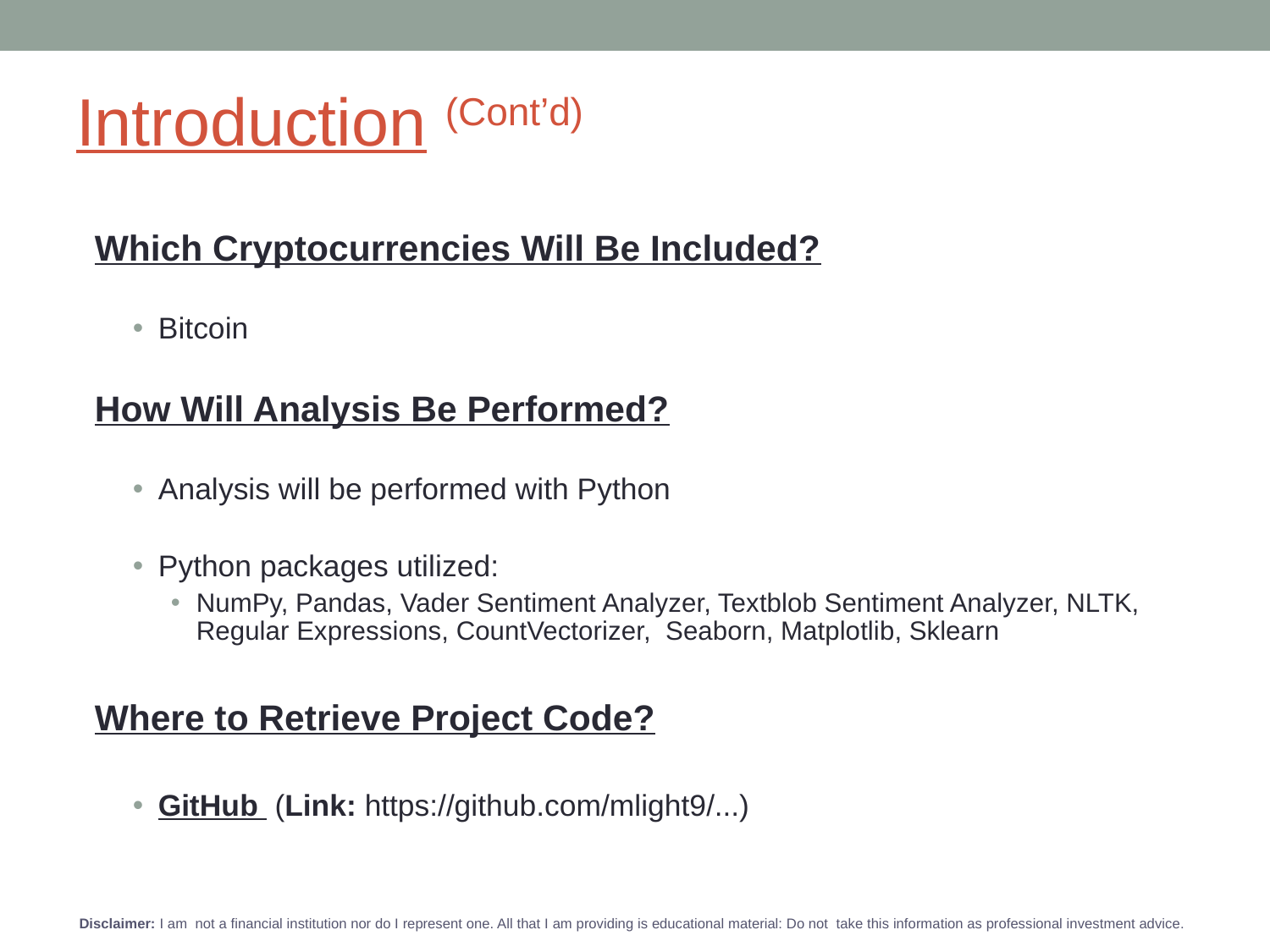

# Introduction (Cont’d)
Which Cryptocurrencies Will Be Included?

Bitcoin

How Will Analysis Be Performed?

Analysis will be performed with Python

Python packages utilized:
NumPy, Pandas, Vader Sentiment Analyzer, Textblob Sentiment Analyzer, NLTK, Regular Expressions, CountVectorizer,  Seaborn, Matplotlib, Sklearn

Where to Retrieve Project Code?

GitHub  (Link: https://github.com/mlight9/...)

Disclaimer: I am  not a financial institution nor do I represent one. All that I am providing is educational material: Do not  take this information as professional investment advice.